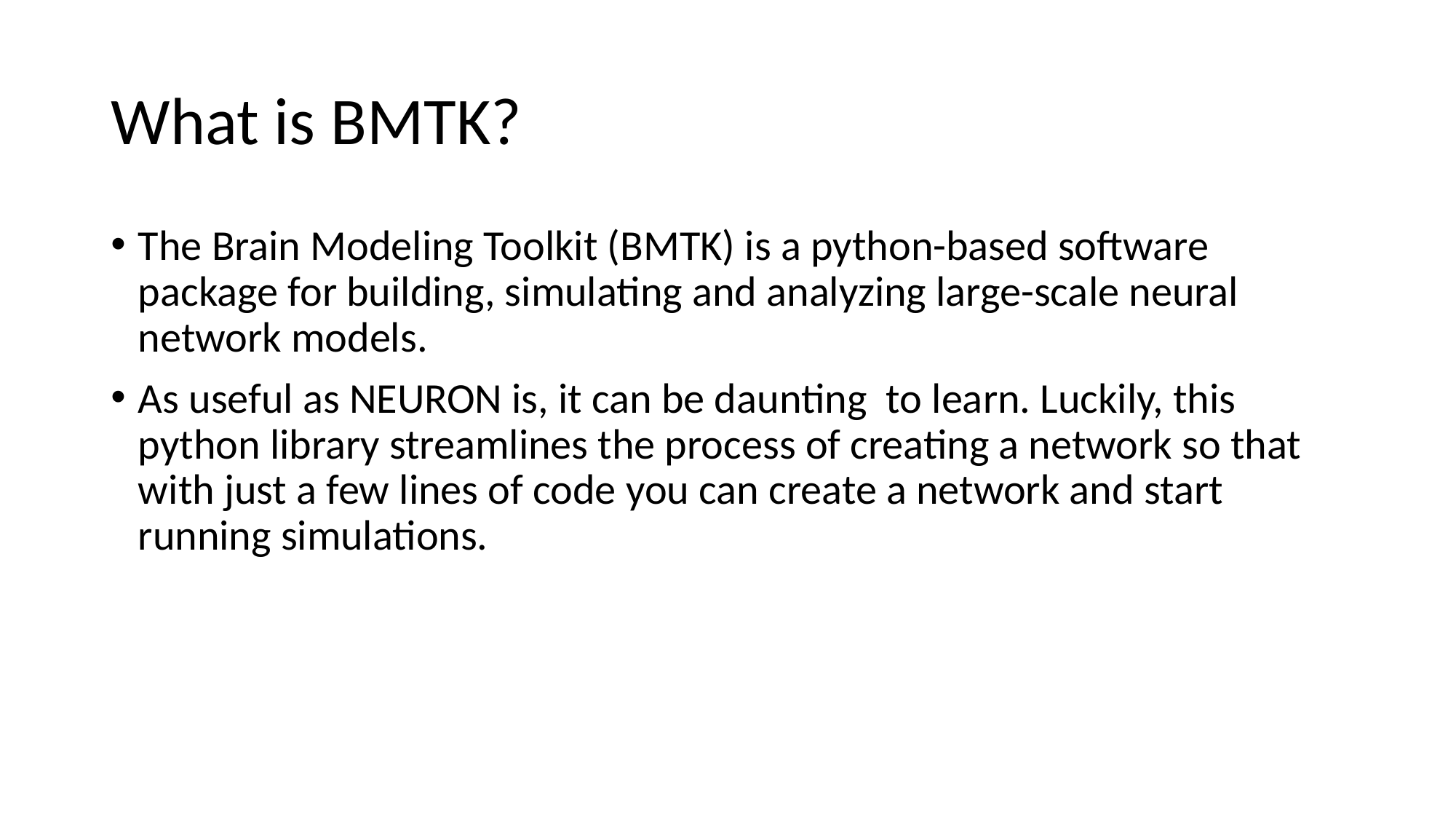

# What is BMTK?
The Brain Modeling Toolkit (BMTK) is a python-based software package for building, simulating and analyzing large-scale neural network models.
As useful as NEURON is, it can be daunting  to learn. Luckily, this python library streamlines the process of creating a network so that with just a few lines of code you can create a network and start running simulations.